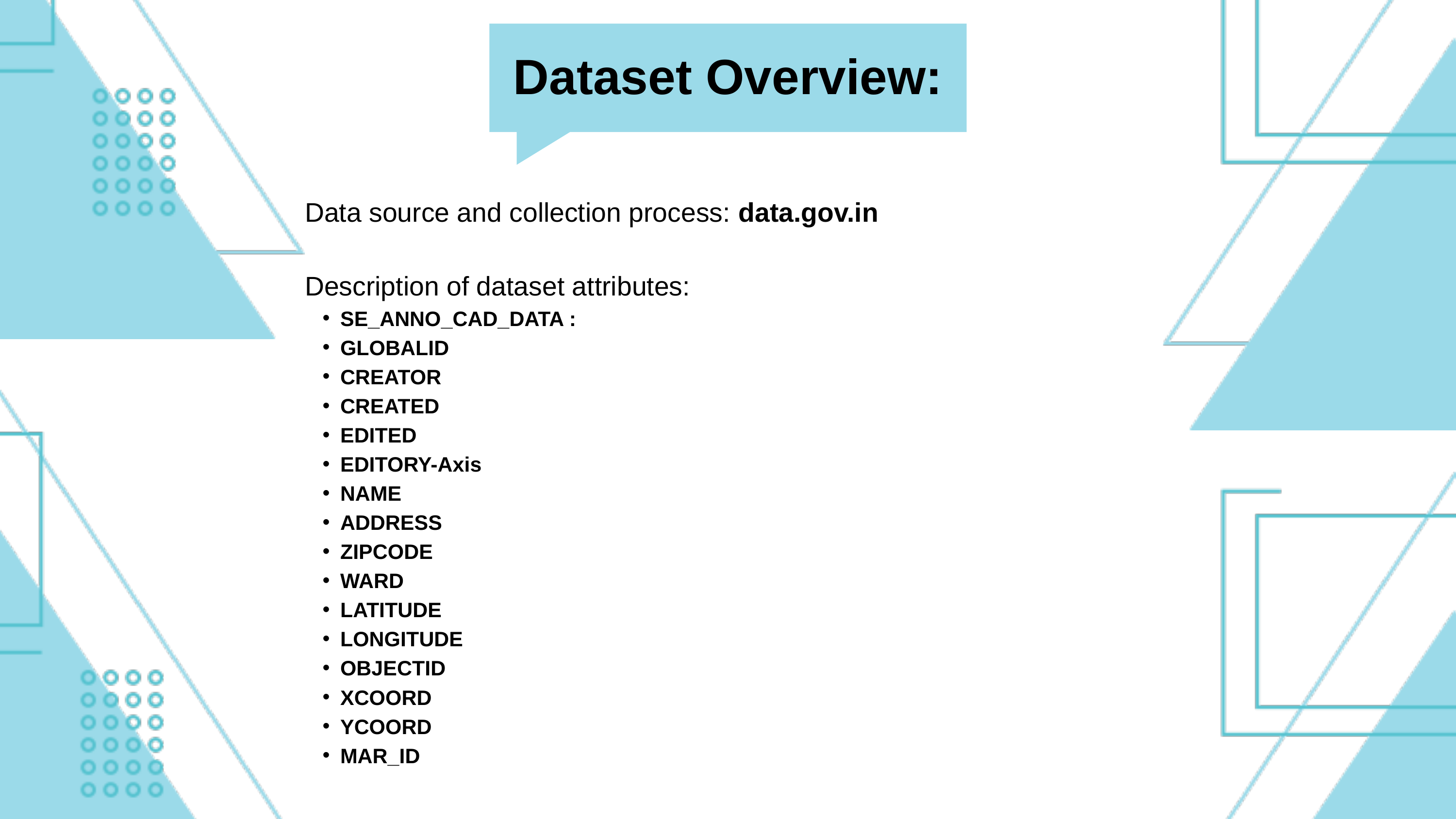

Dataset Overview:
Data source and collection process: data.gov.in

Description of dataset attributes:
SE_ANNO_CAD_DATA :
GLOBALID
CREATOR
CREATED
EDITED
EDITORY-Axis
NAME
ADDRESS
ZIPCODE
WARD
LATITUDE
LONGITUDE
OBJECTID
XCOORD
YCOORD
MAR_ID